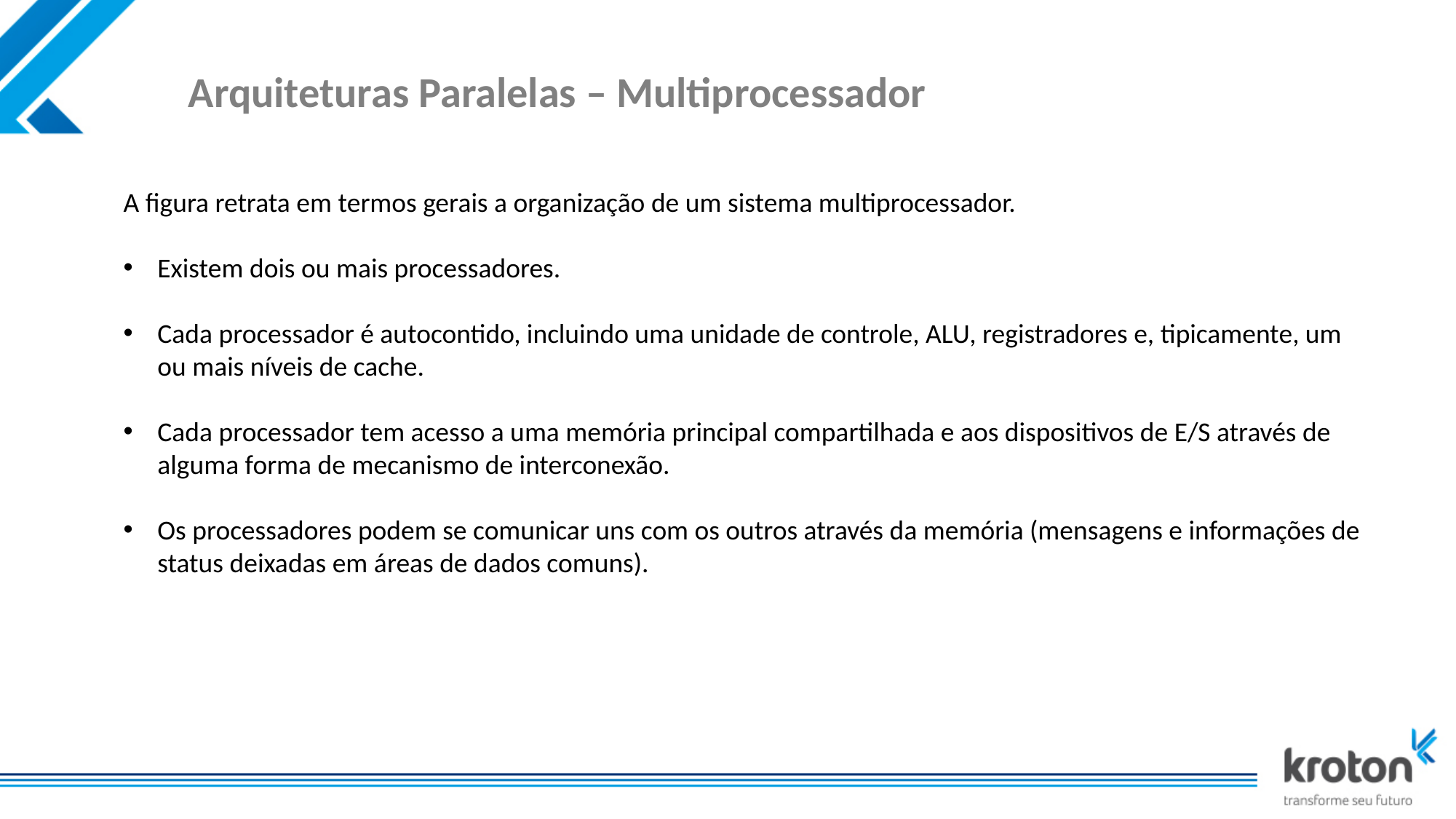

# Arquiteturas Paralelas – Multiprocessador
A figura retrata em termos gerais a organização de um sistema multiprocessador.

Existem dois ou mais processadores.

Cada processador é autocontido, incluindo uma unidade de controle, ALU, registradores e, tipicamente, um ou mais níveis de cache.

Cada processador tem acesso a uma memória principal compartilhada e aos dispositivos de E/S através de alguma forma de mecanismo de interconexão.

Os processadores podem se comunicar uns com os outros através da memória (mensagens e informações de status deixadas em áreas de dados comuns).